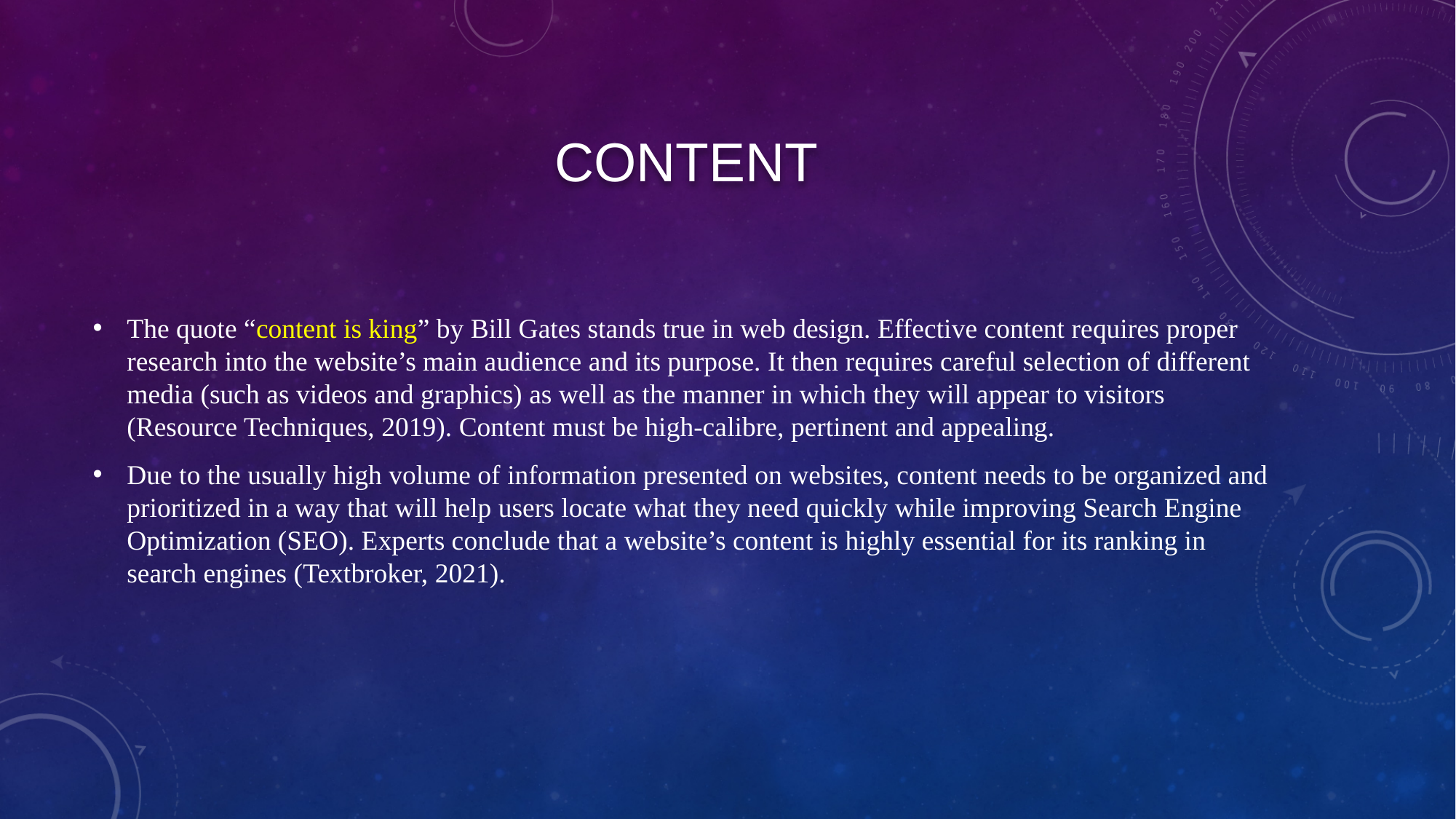

# Content
The quote “content is king” by Bill Gates stands true in web design. Effective content requires proper research into the website’s main audience and its purpose. It then requires careful selection of different media (such as videos and graphics) as well as the manner in which they will appear to visitors (Resource Techniques, 2019). Content must be high-calibre, pertinent and appealing.
Due to the usually high volume of information presented on websites, content needs to be organized and prioritized in a way that will help users locate what they need quickly while improving Search Engine Optimization (SEO). Experts conclude that a website’s content is highly essential for its ranking in search engines (Textbroker, 2021).